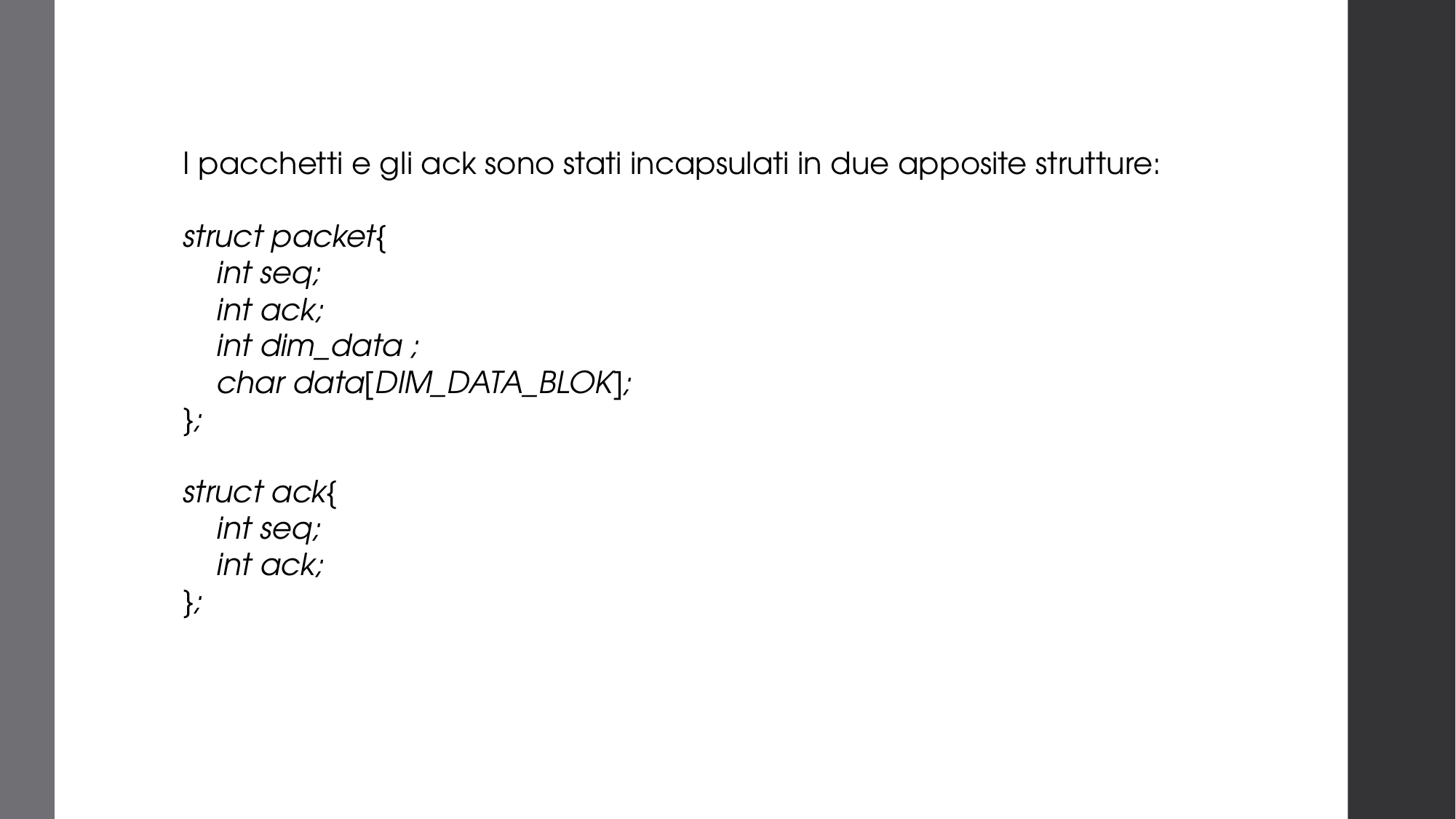

I pacchetti e gli ack sono stati incapsulati in due apposite strutture:

struct packet{
    int seq;
    int ack;
    int dim_data ;
    char data[DIM_DATA_BLOK];
};

struct ack{
    int seq;
    int ack;
};